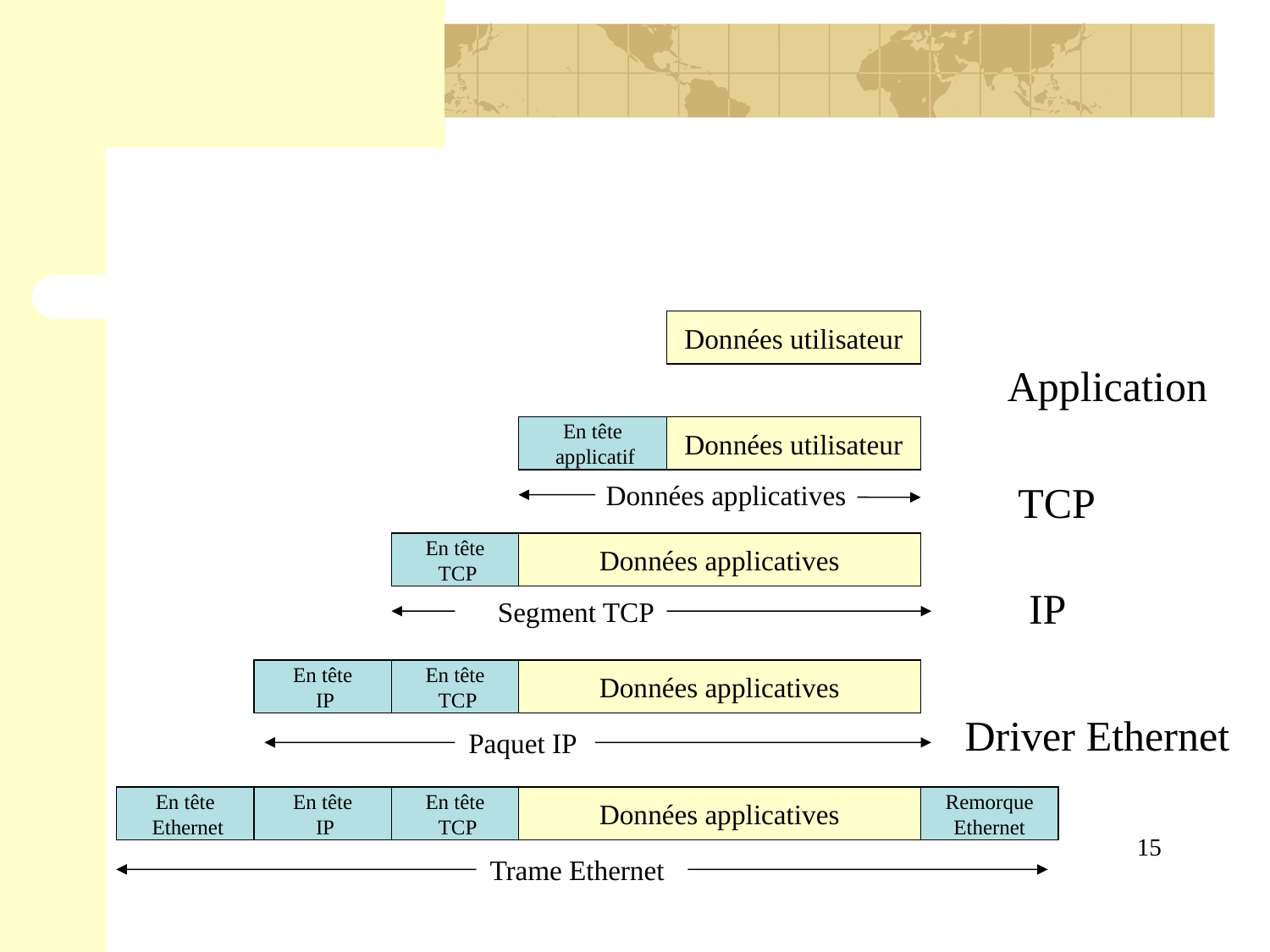

Données utilisateur
Application
En tête
 applicatif
Données utilisateur
TCP
Données applicatives

En tête
 TCP
Données applicatives
IP
Segment TCP

En tête
 IP
En tête
 TCP
Données applicatives
Driver Ethernet
Paquet IP

En tête
 Ethernet
En tête
 IP
En tête
 TCP
Données applicatives
Remorque
Ethernet
15
Trame Ethernet